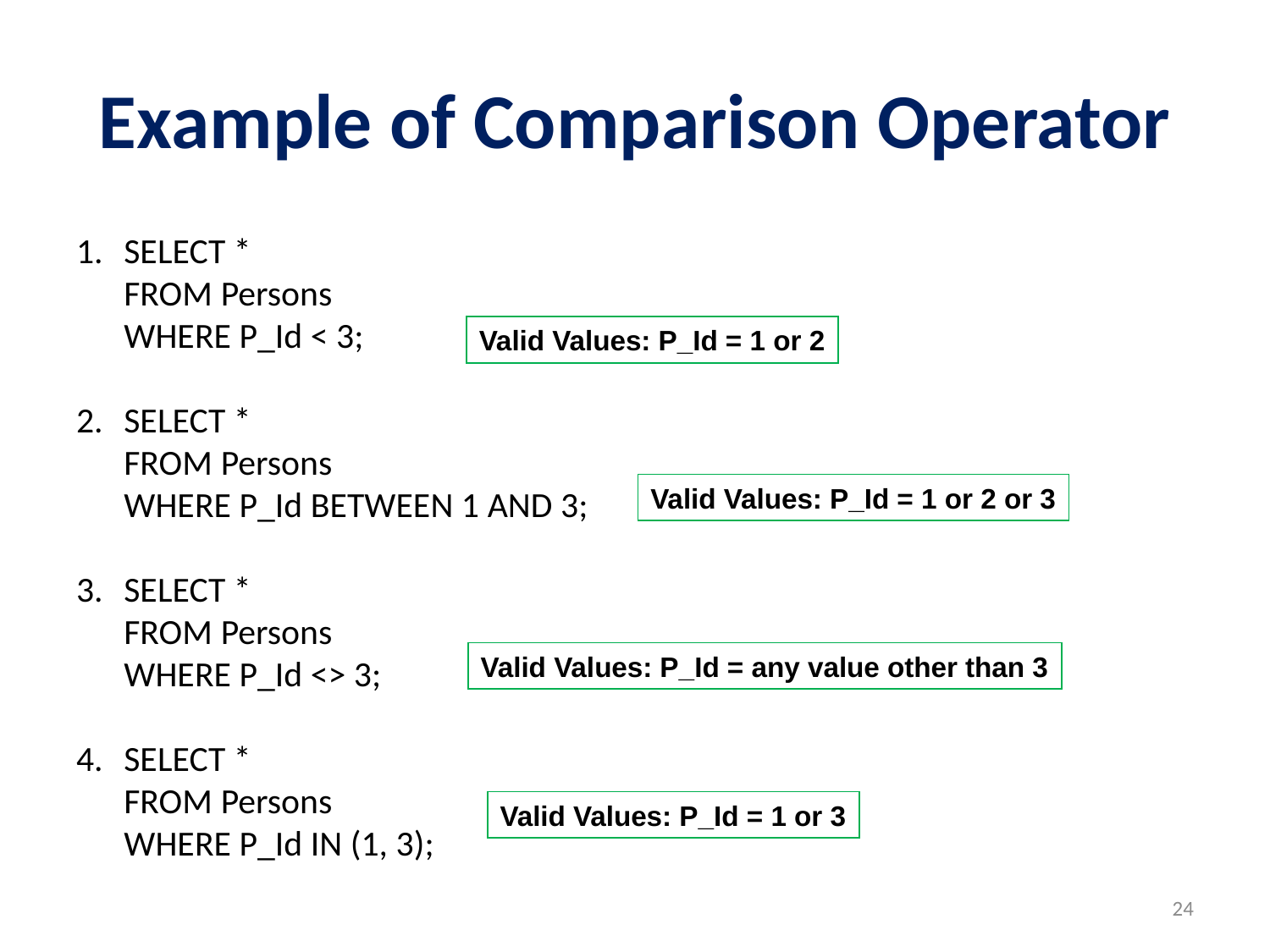

# Example of Comparison Operator
1.	SELECT *
	FROM Persons
	WHERE P_Id < 3;

2.	SELECT *
	FROM Persons
	WHERE P_Id BETWEEN 1 AND 3;

3. 	SELECT *
	FROM Persons
	WHERE P_Id <> 3;

4. 	SELECT *
	FROM Persons
	WHERE P_Id IN (1, 3);

Valid Values: P_Id = 1 or 2
Valid Values: P_Id = 1 or 2 or 3
Valid Values: P_Id = any value other than 3
Valid Values: P_Id = 1 or 3
24